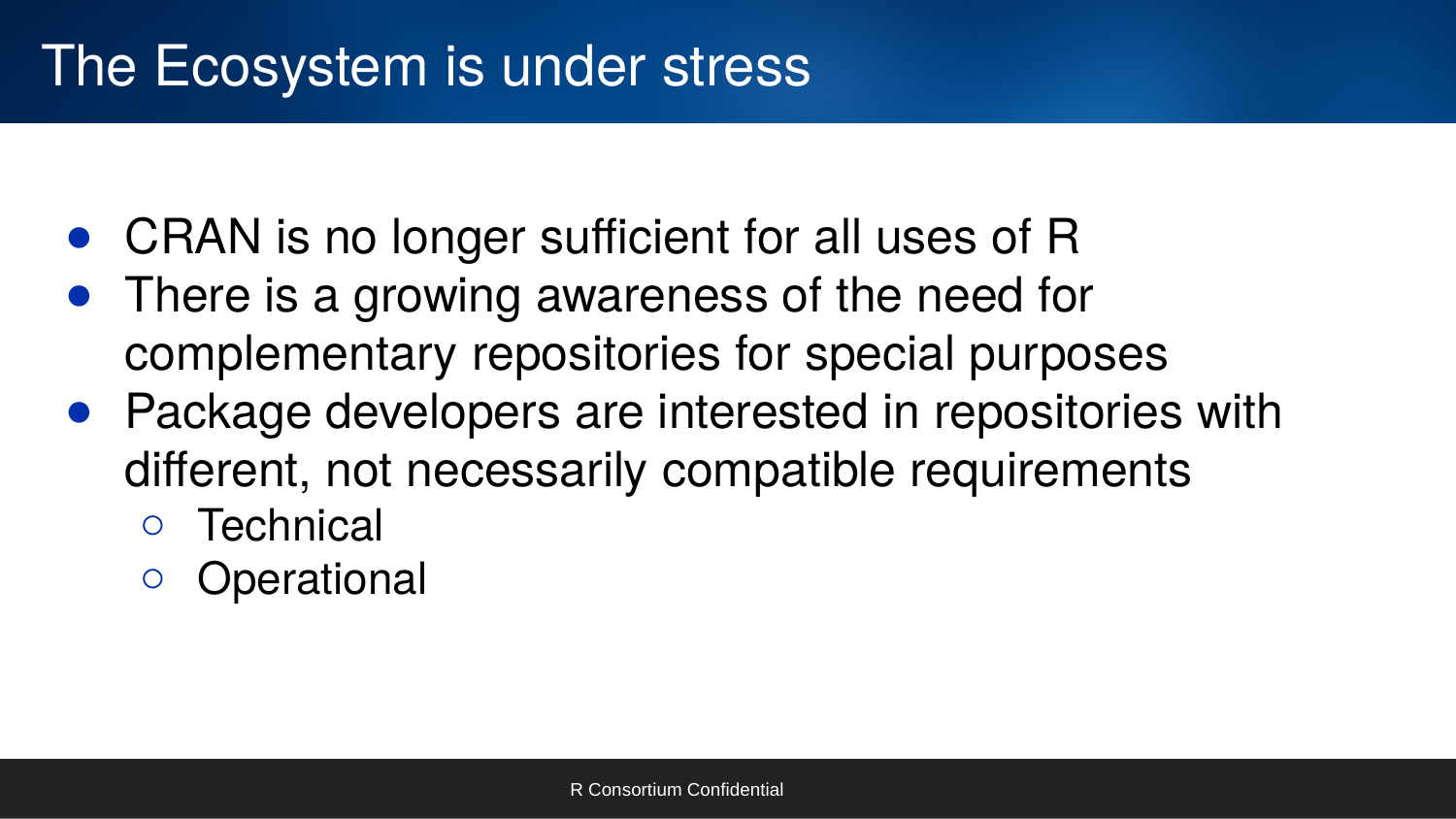

# The Ecosystem is under stress
CRAN is no longer sufficient for all uses of R
There is a growing awareness of the need for complementary repositories for special purposes
Package developers are interested in repositories with different, not necessarily compatible requirements
Technical
Operational